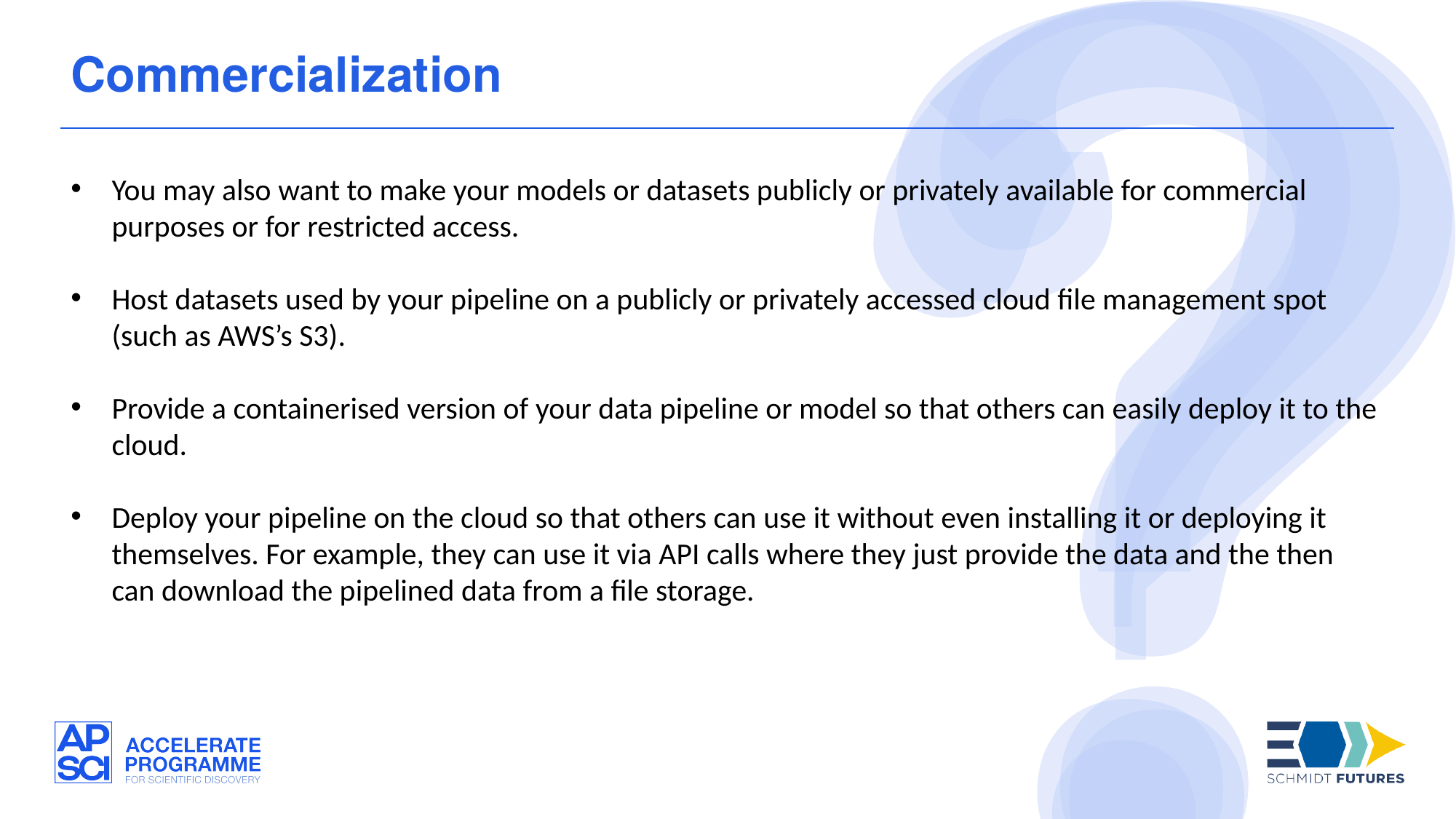

Commercialization

You may also want to make your models or datasets publicly or privately available for commercial purposes or for restricted access.

Host datasets used by your pipeline on a publicly or privately accessed cloud file management spot (such as AWS’s S3).

Provide a containerised version of your data pipeline or model so that others can easily deploy it to the cloud.

Deploy your pipeline on the cloud so that others can use it without even installing it or deploying it themselves. For example, they can use it via API calls where they just provide the data and the then can download the pipelined data from a file storage.